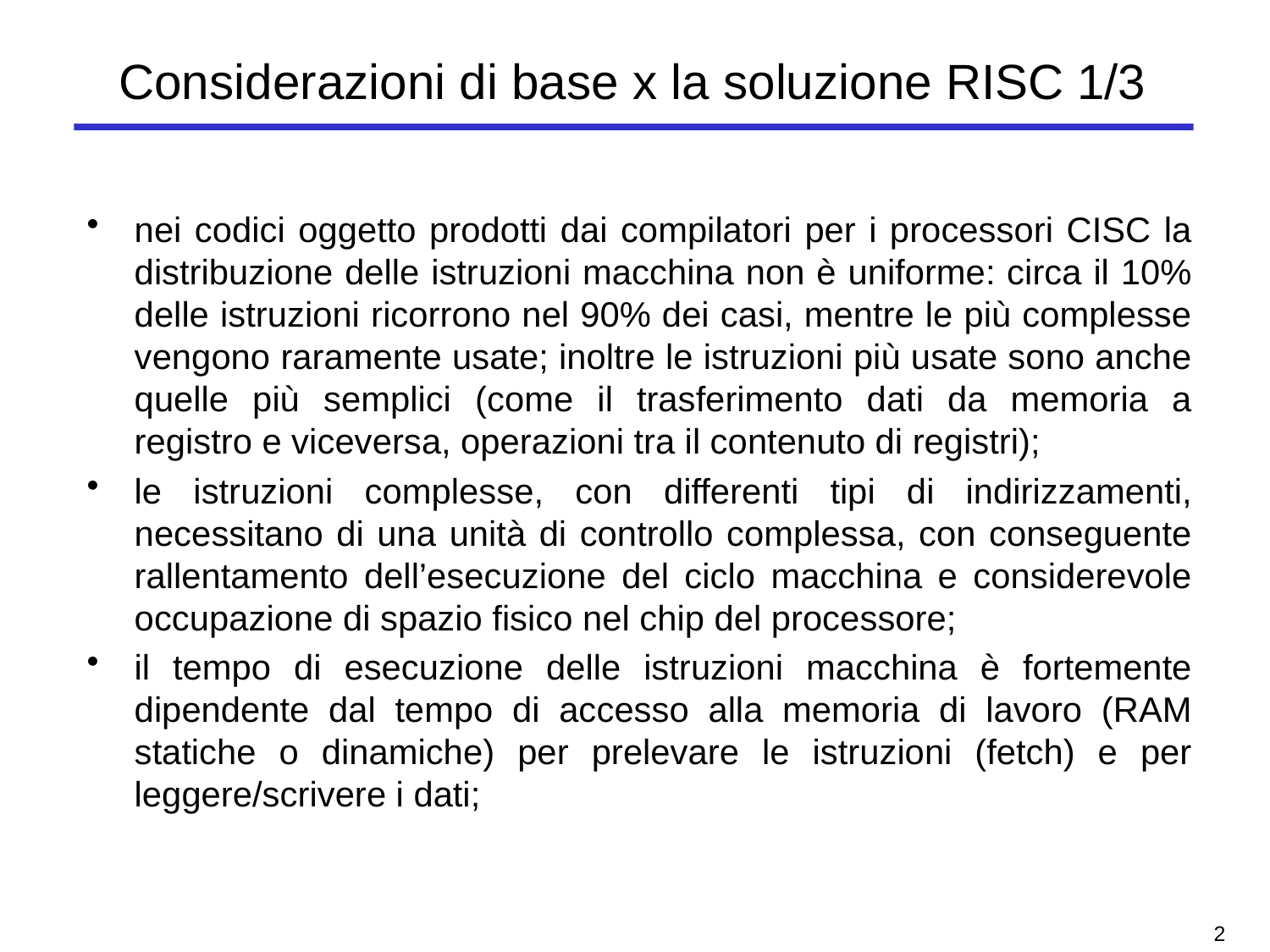

# Considerazioni di base x la soluzione RISC 1/3
nei codici oggetto prodotti dai compilatori per i processori CISC la distribuzione delle istruzioni macchina non è uniforme: circa il 10% delle istruzioni ricorrono nel 90% dei casi, mentre le più complesse vengono raramente usate; inoltre le istruzioni più usate sono anche quelle più semplici (come il trasferimento dati da memoria a registro e viceversa, operazioni tra il contenuto di registri);
le istruzioni complesse, con differenti tipi di indirizzamenti, necessitano di una unità di controllo complessa, con conseguente rallentamento dell’esecuzione del ciclo macchina e considerevole occupazione di spazio fisico nel chip del processore;
il tempo di esecuzione delle istruzioni macchina è fortemente dipendente dal tempo di accesso alla memoria di lavoro (RAM statiche o dinamiche) per prelevare le istruzioni (fetch) e per leggere/scrivere i dati;

2